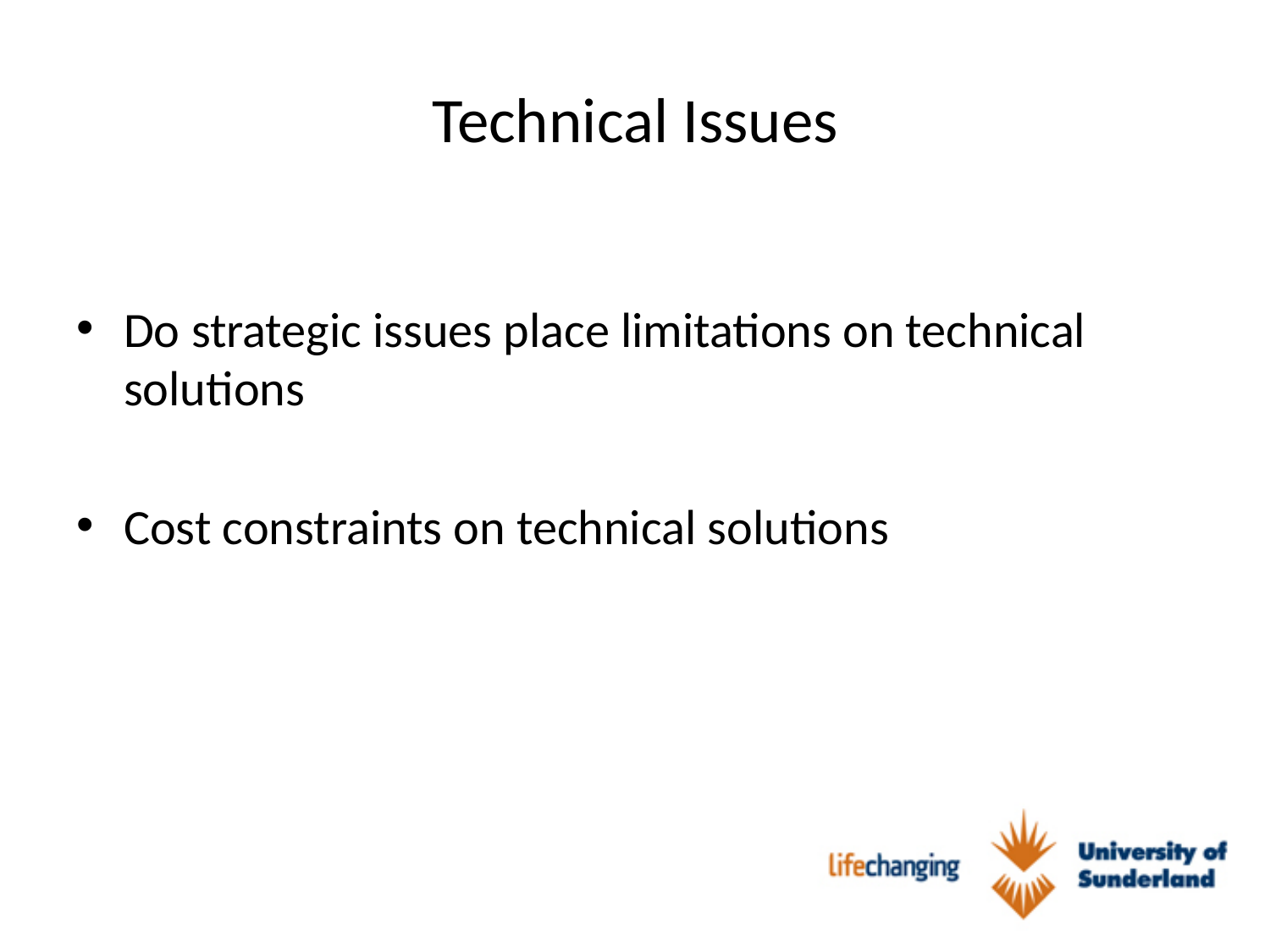

# Technical Issues

Do strategic issues place limitations on technical solutions

Cost constraints on technical solutions